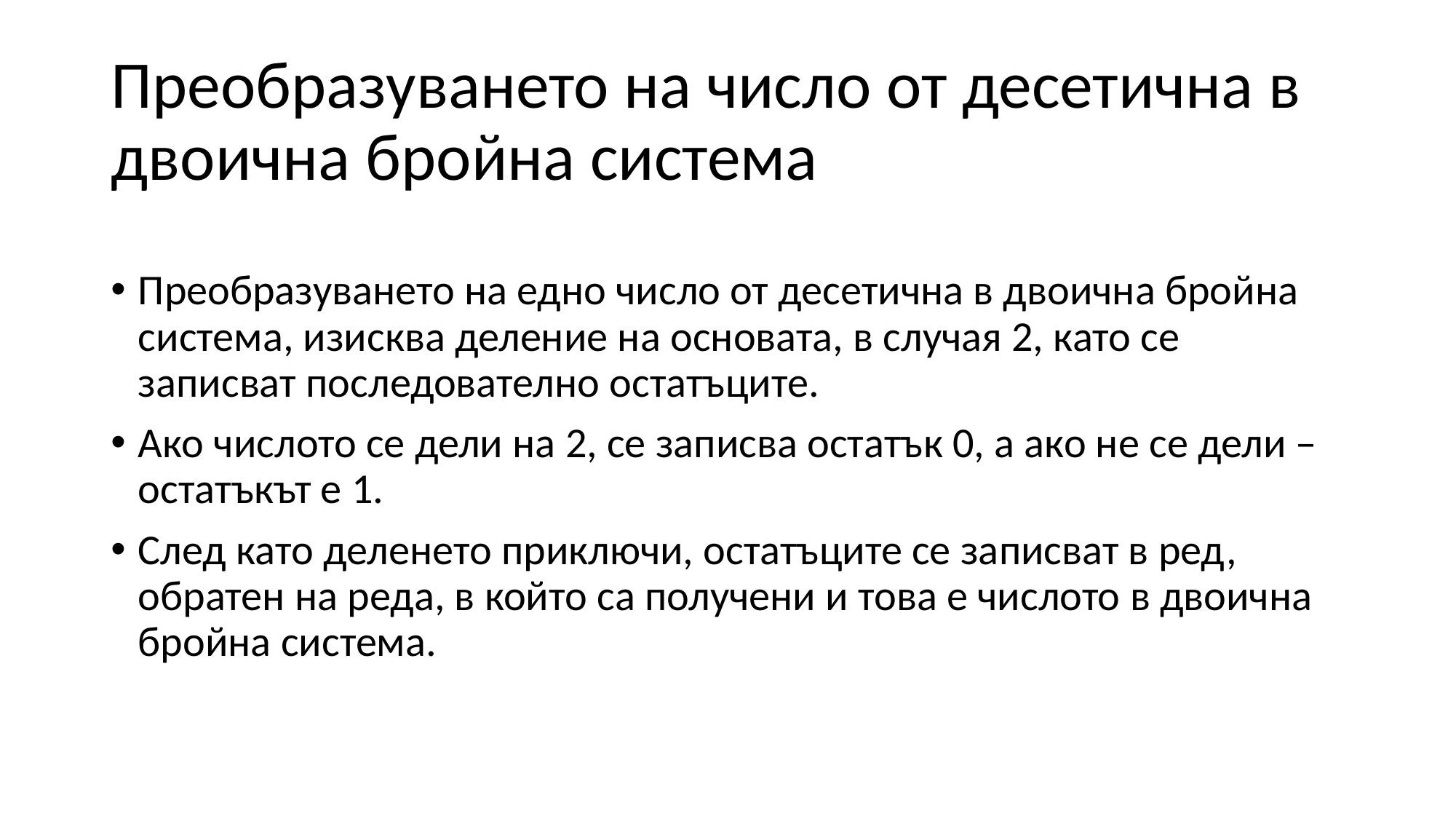

# Преобразуването на число от десетична в двоична бройна система
Преобразуването на едно число от десетична в двоична бройна система, изисква деление на основата, в случая 2, като се записват последователно остатъците.
Ако числото се дели на 2, се записва остатък 0, а ако не се дели – остатъкът е 1.
След като деленето приключи, остатъците се записват в ред, обратен на реда, в който са получени и това е числото в двоична бройна система.